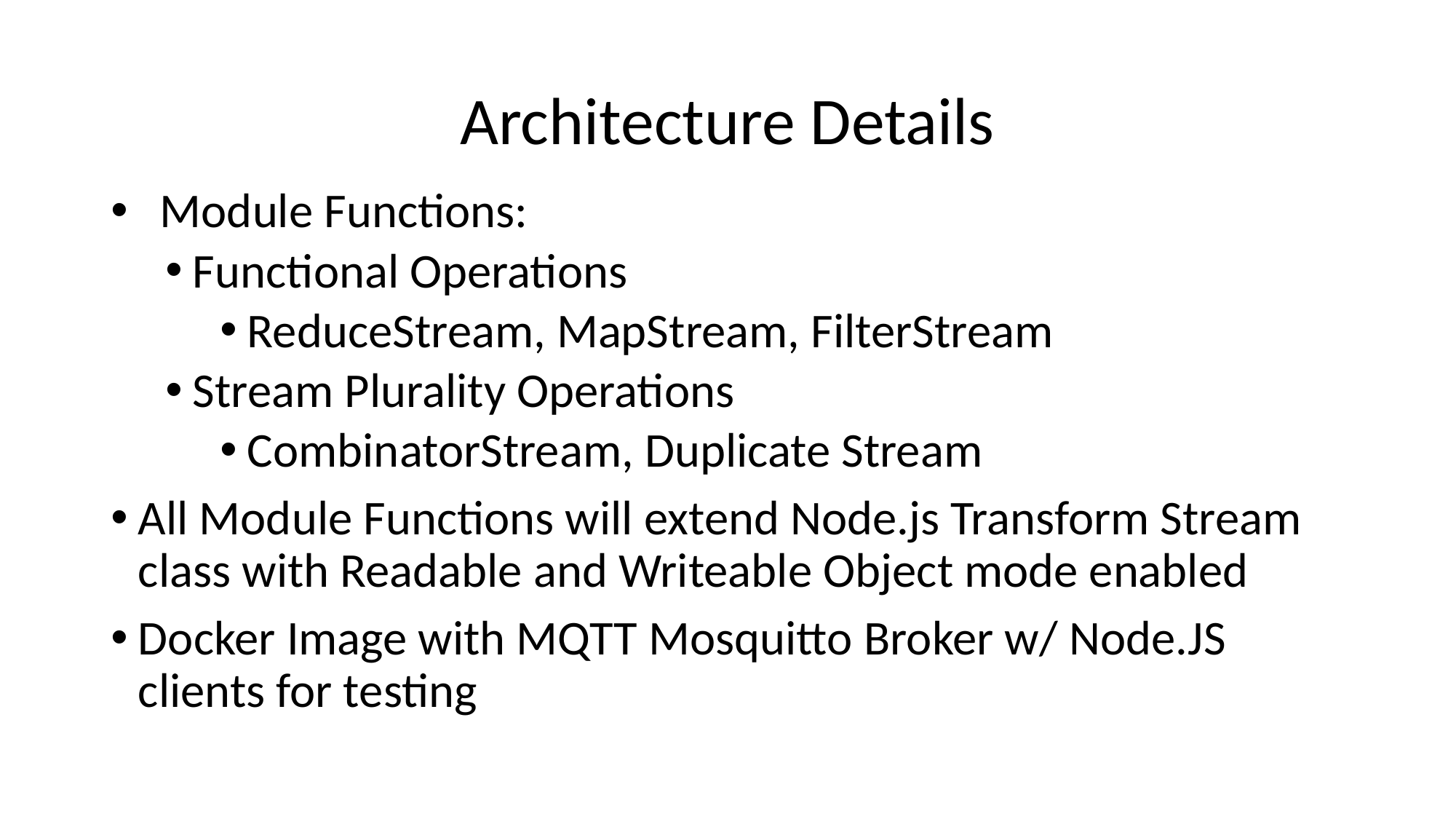

# Architecture Details
  Module Functions:
Functional Operations
ReduceStream, MapStream, FilterStream
Stream Plurality Operations
CombinatorStream, Duplicate Stream
All Module Functions will extend Node.js Transform Stream class with Readable and Writeable Object mode enabled
Docker Image with MQTT Mosquitto Broker w/ Node.JS clients for testing